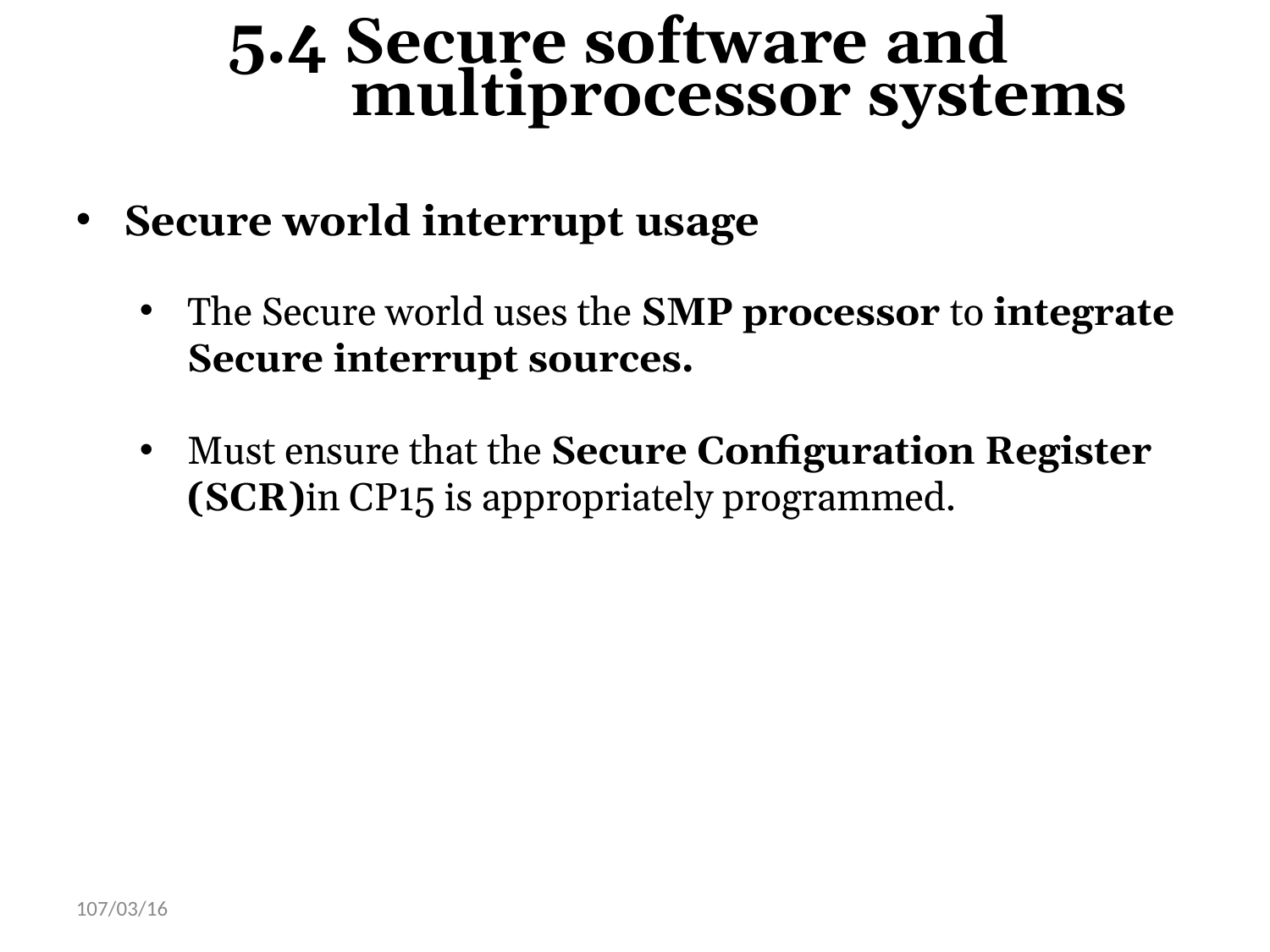

5.4 Secure software and
              multiprocessor systems

Secure world interrupt usage

The Secure world uses the SMP processor to integrate Secure interrupt sources.

Must ensure that the Secure Configuration Register (SCR)in CP15 is appropriately programmed.

107/03/16